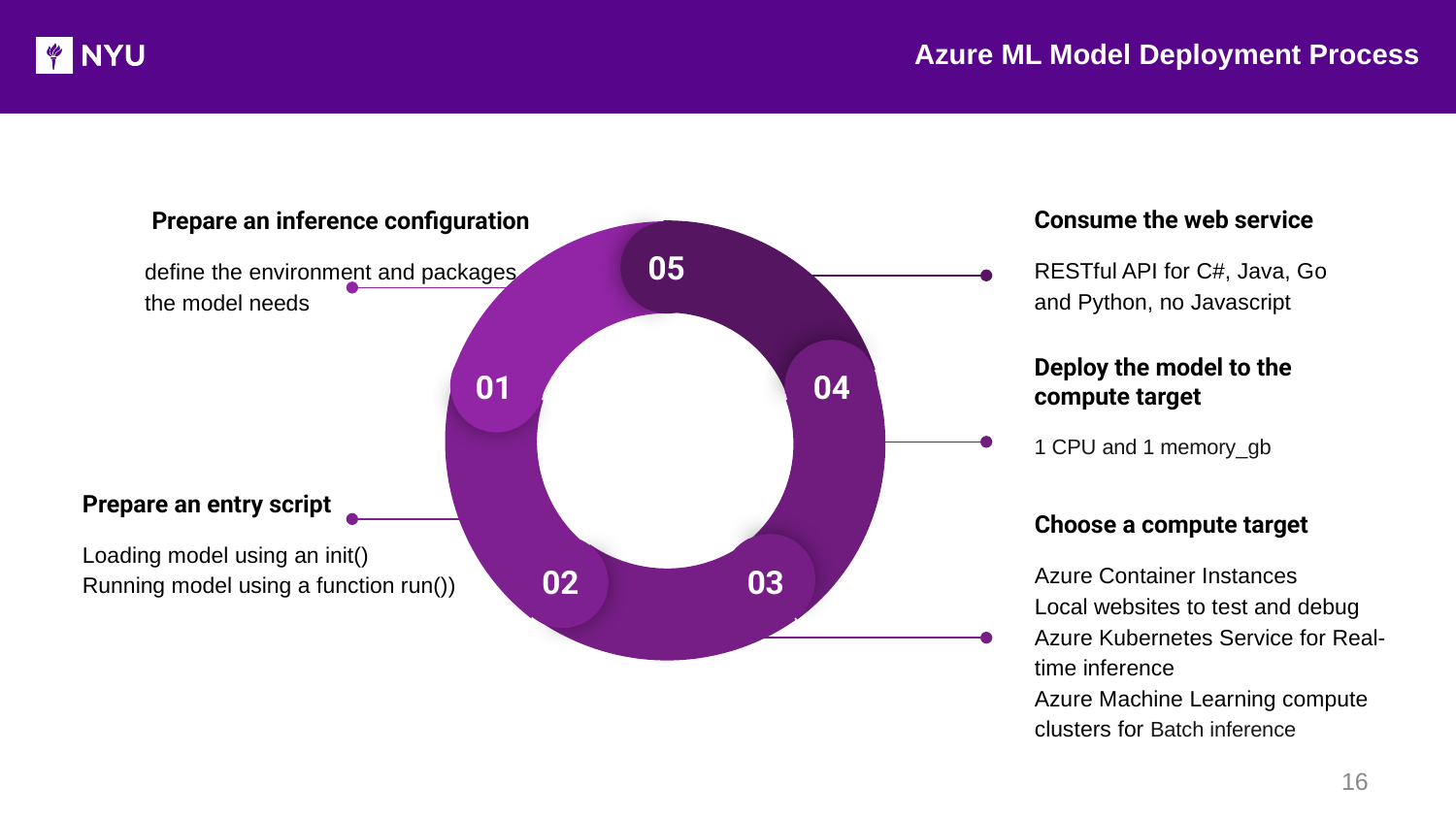

Azure ML Model Deployment Process

05

01
04

02
03
Consume the web service

RESTful API for C#, Java, Go and Python, no Javascript
Prepare an inference configuration

define the environment and packages the model needs

Deploy the model to the compute target

1 CPU and 1 memory_gb
Prepare an entry script

Loading model using an init()
Running model using a function run())
Choose a compute target

Azure Container Instances
Local websites to test and debug
Azure Kubernetes Service for Real-time inference
Azure Machine Learning compute clusters for Batch inference

16